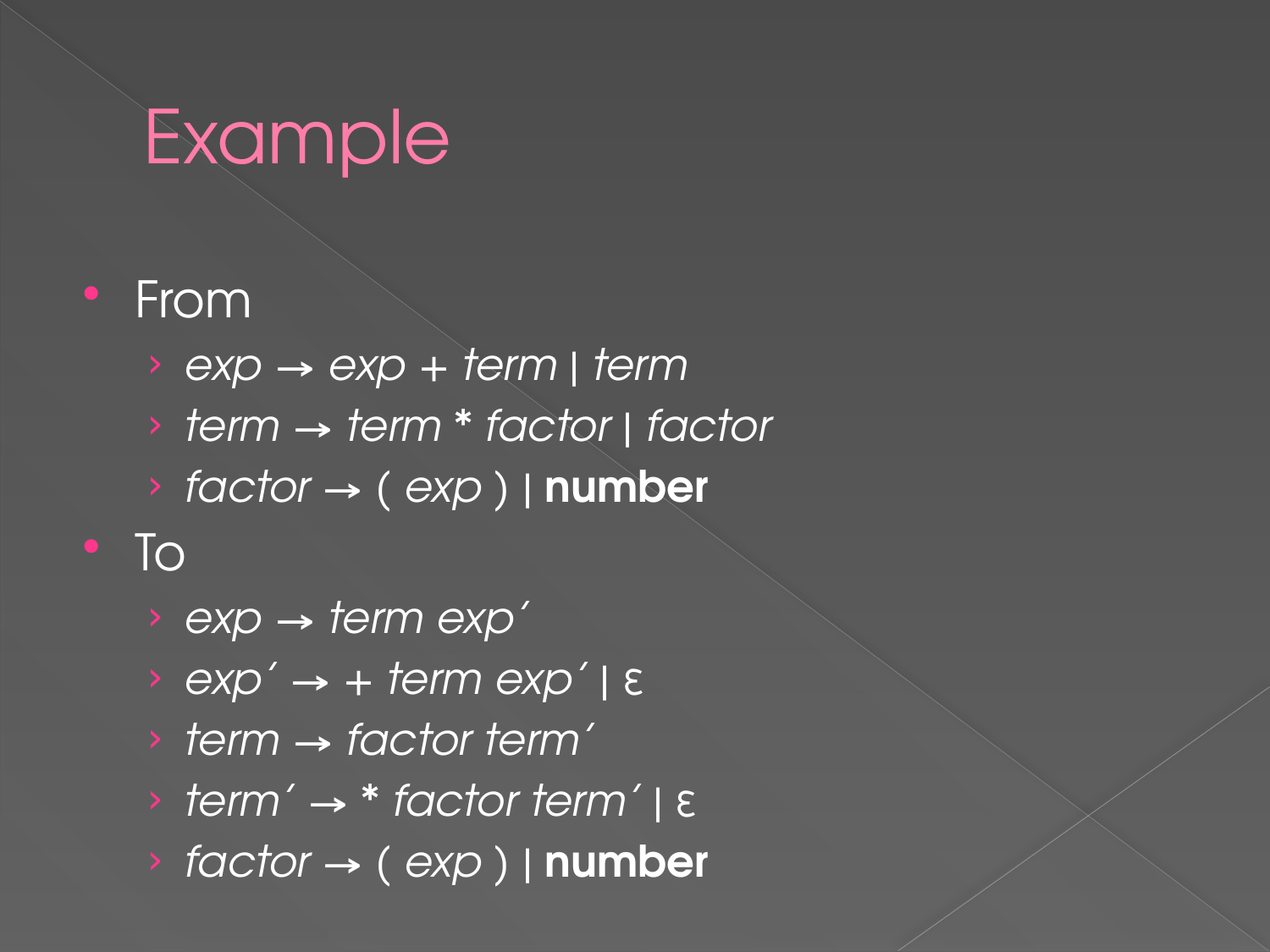

# Example
From
exp → exp + term | term
term → term * factor | factor
factor → ( exp ) | number
To
exp → term exp’
exp’ → + term exp’ | ε
term → factor term’
term’ → * factor term’ | ε
factor → ( exp ) | number